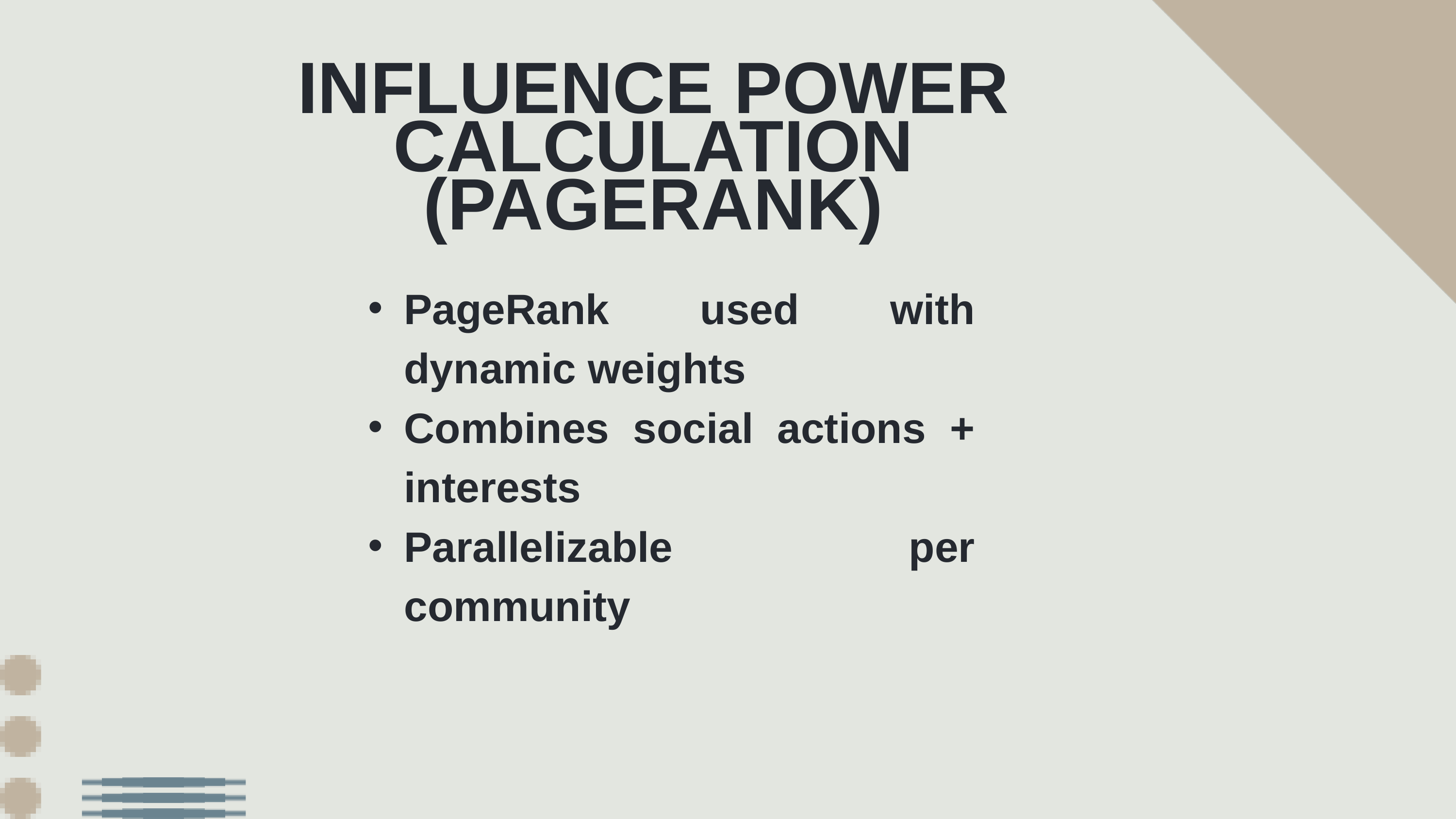

INFLUENCE POWER CALCULATION (PAGERANK)

PageRank used with dynamic weights
Combines social actions + interests
Parallelizable per community